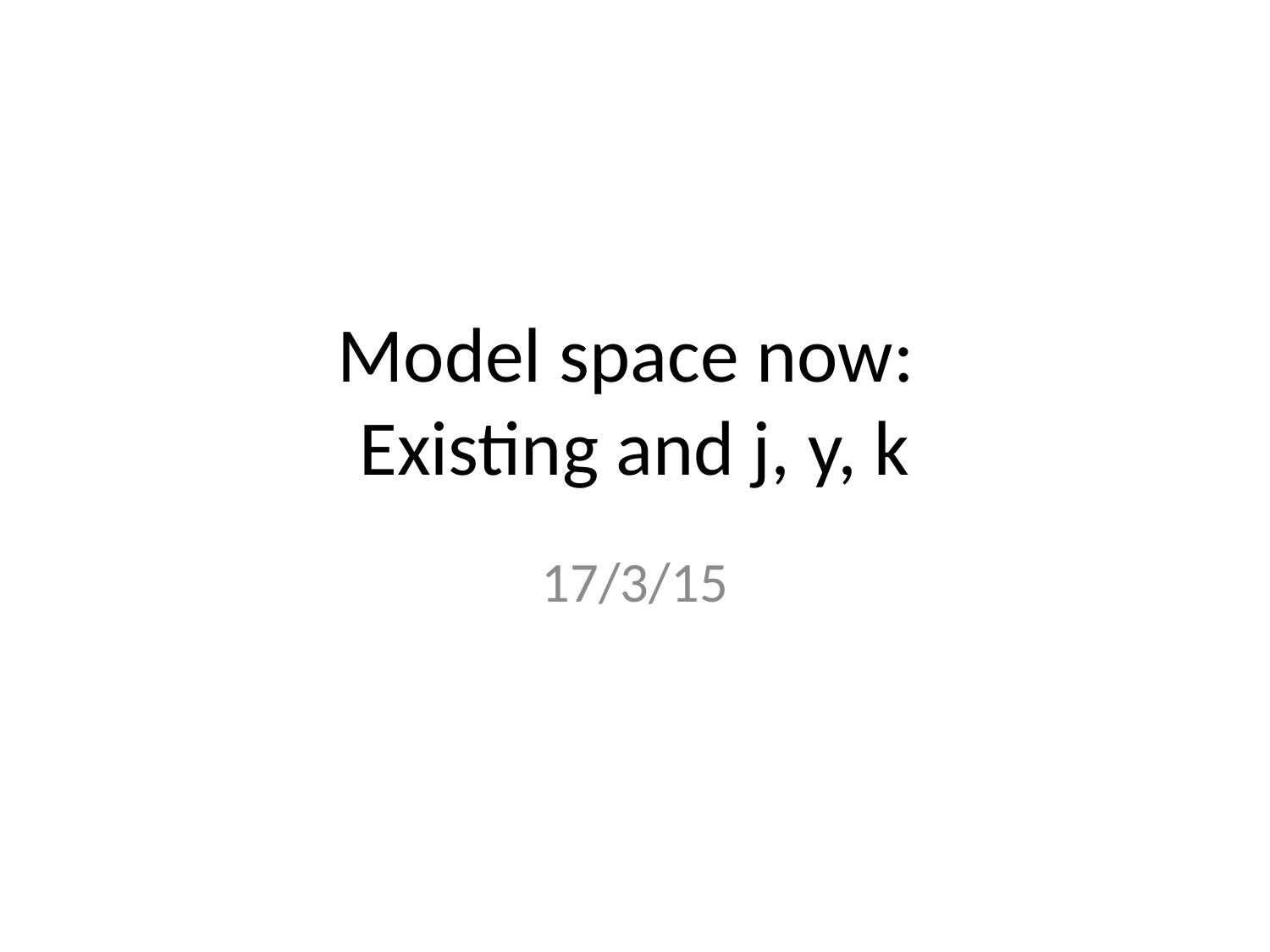

# Model space now: Existing and j, y, k
17/3/15